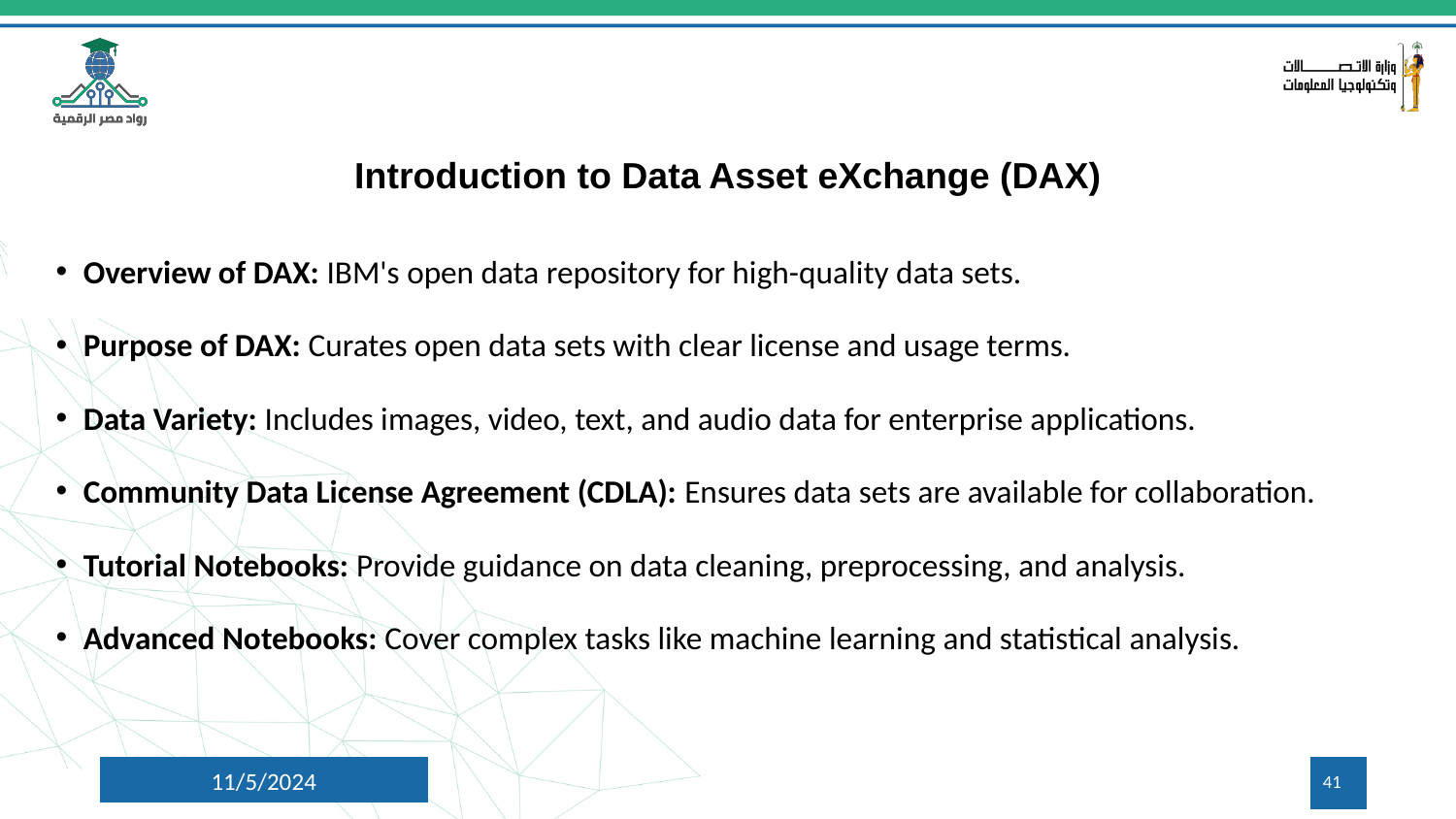

Introduction to Data Asset eXchange (DAX)
Overview of DAX: IBM's open data repository for high-quality data sets.
Purpose of DAX: Curates open data sets with clear license and usage terms.
Data Variety: Includes images, video, text, and audio data for enterprise applications.
Community Data License Agreement (CDLA): Ensures data sets are available for collaboration.
Tutorial Notebooks: Provide guidance on data cleaning, preprocessing, and analysis.
Advanced Notebooks: Cover complex tasks like machine learning and statistical analysis.
11/5/2024

41